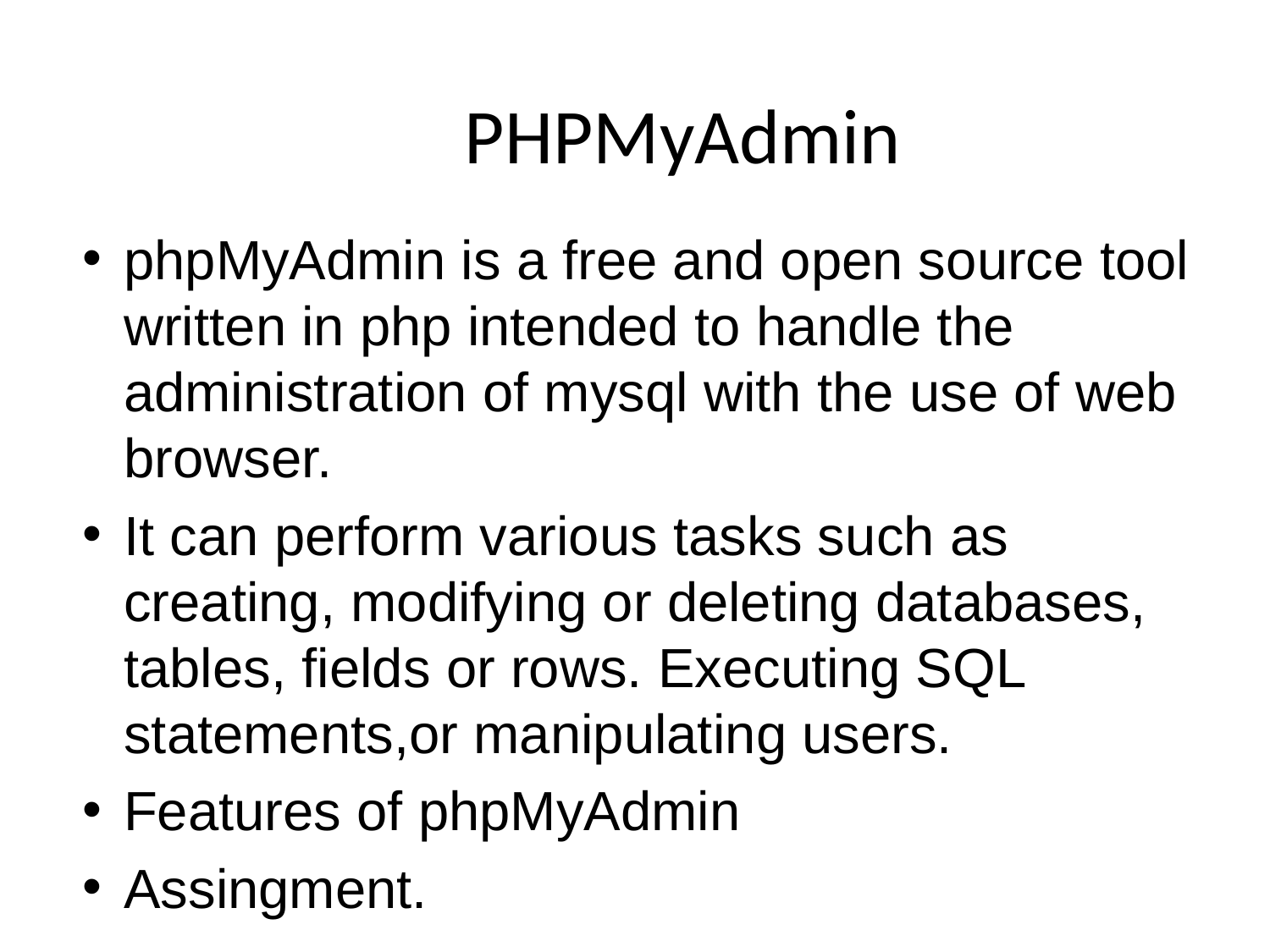

# PHPMyAdmin
phpMyAdmin is a free and open source tool written in php intended to handle the administration of mysql with the use of web browser.
It can perform various tasks such as creating, modifying or deleting databases, tables, fields or rows. Executing SQL statements,or manipulating users.
Features of phpMyAdmin
Assingment.